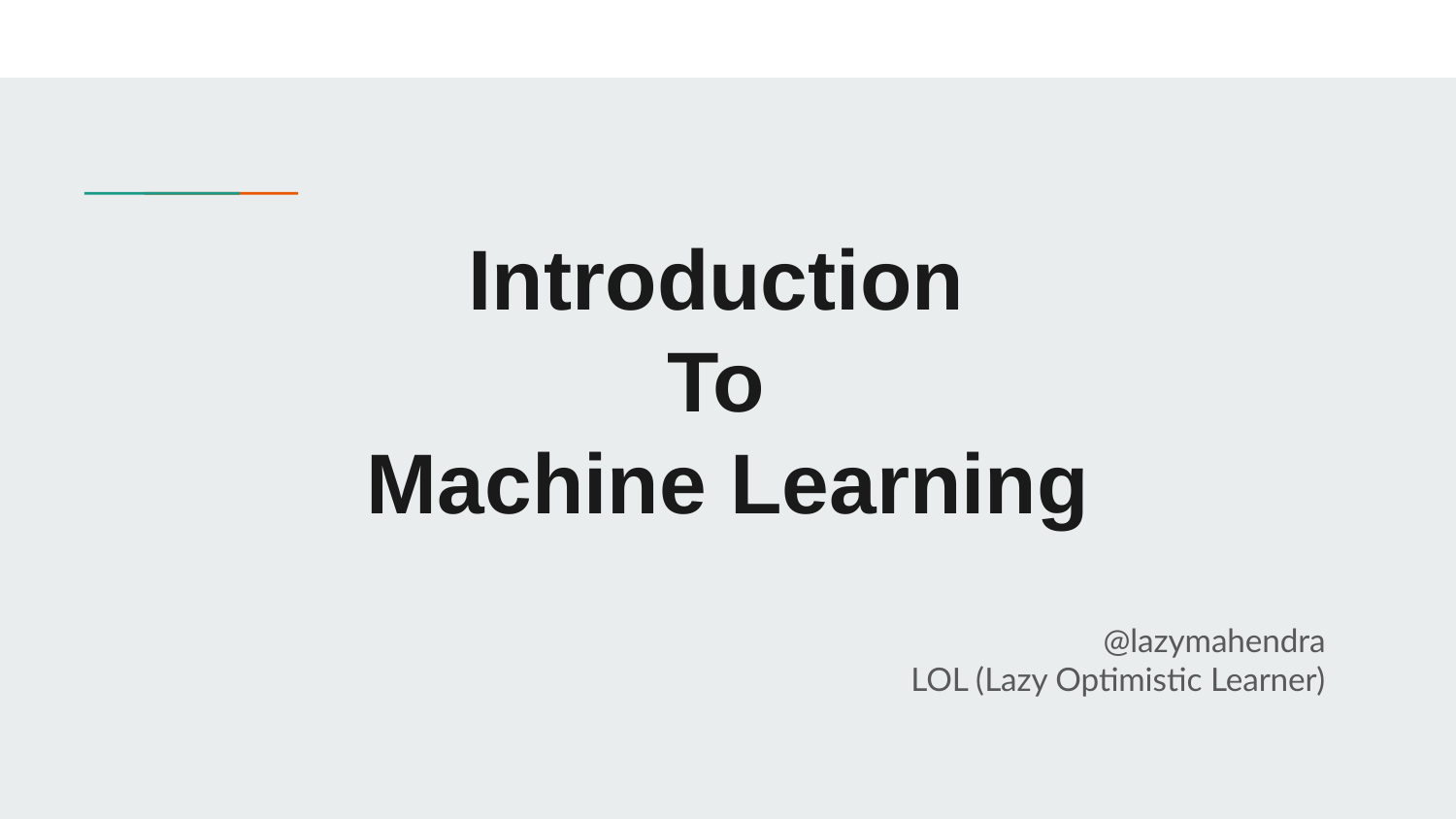

# Introduction
To
Machine Learning
@lazymahendra
LOL (Lazy Optimistic Learner)